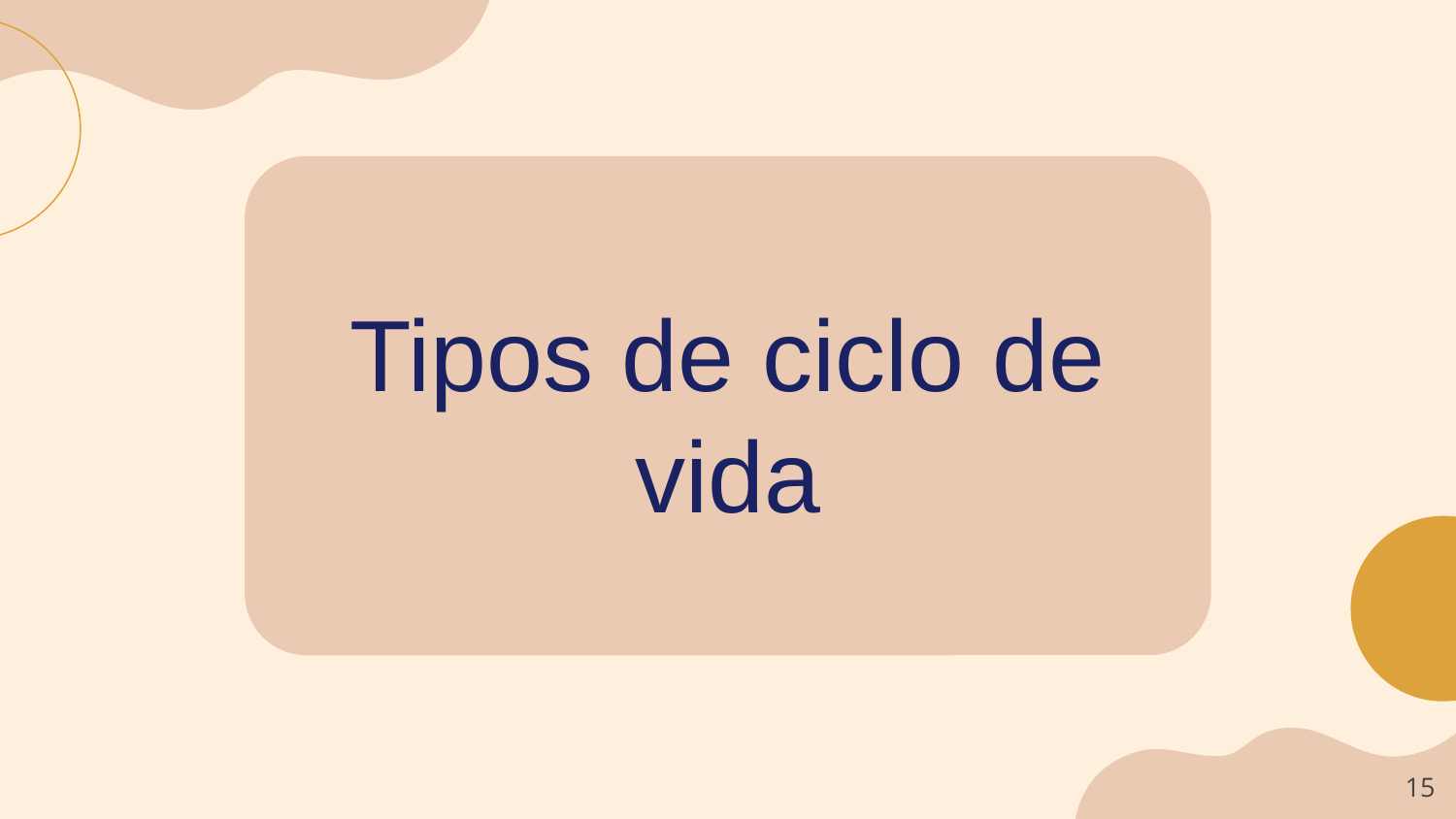

# Tipos de ciclo de vida
15